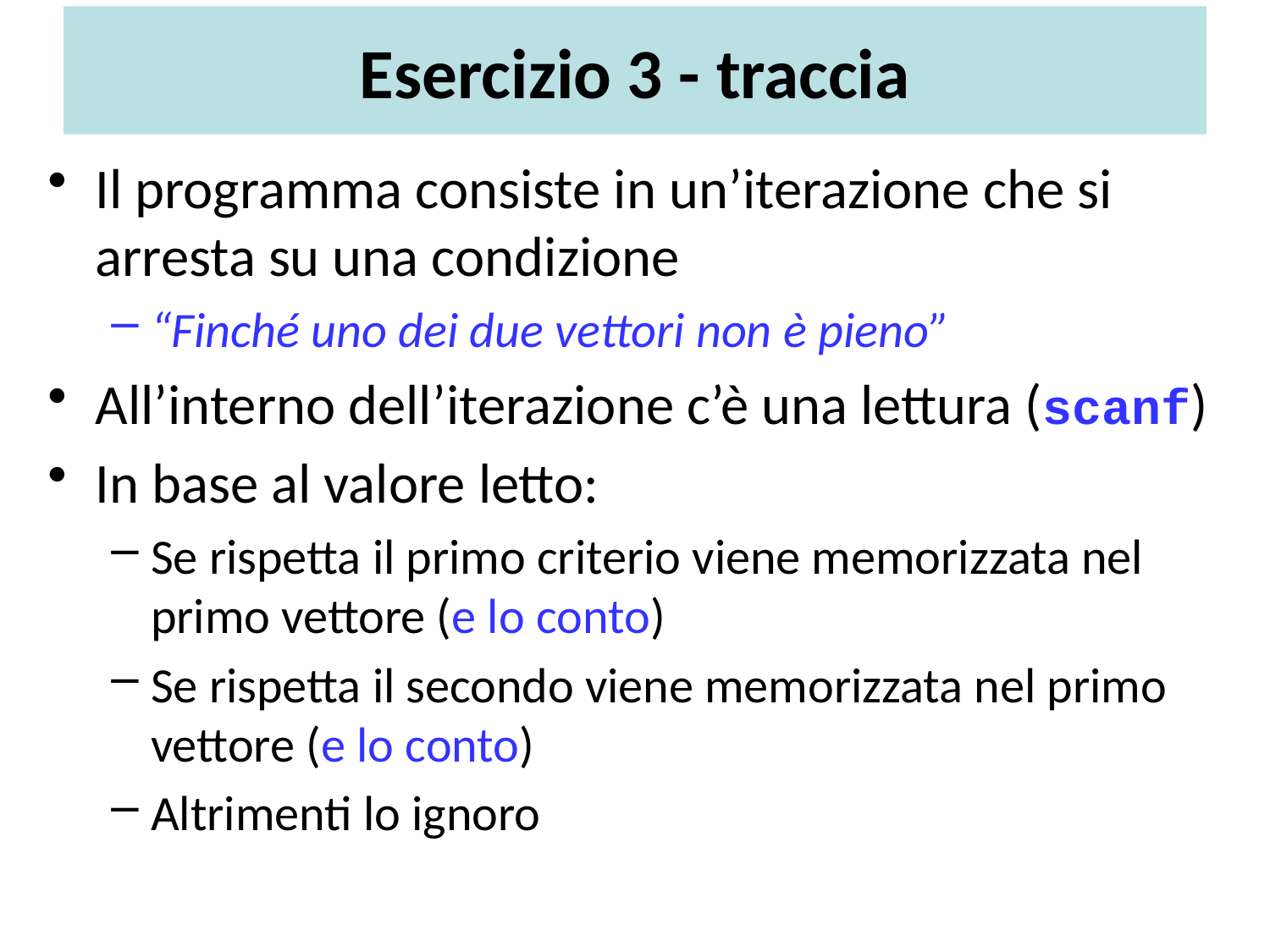

# Esercizio 3 - traccia
Il programma consiste in un’iterazione che si arresta su una condizione
“Finché uno dei due vettori non è pieno”
All’interno dell’iterazione c’è una lettura (scanf)
In base al valore letto:
Se rispetta il primo criterio viene memorizzata nel primo vettore (e lo conto)
Se rispetta il secondo viene memorizzata nel primo vettore (e lo conto)
Altrimenti lo ignoro